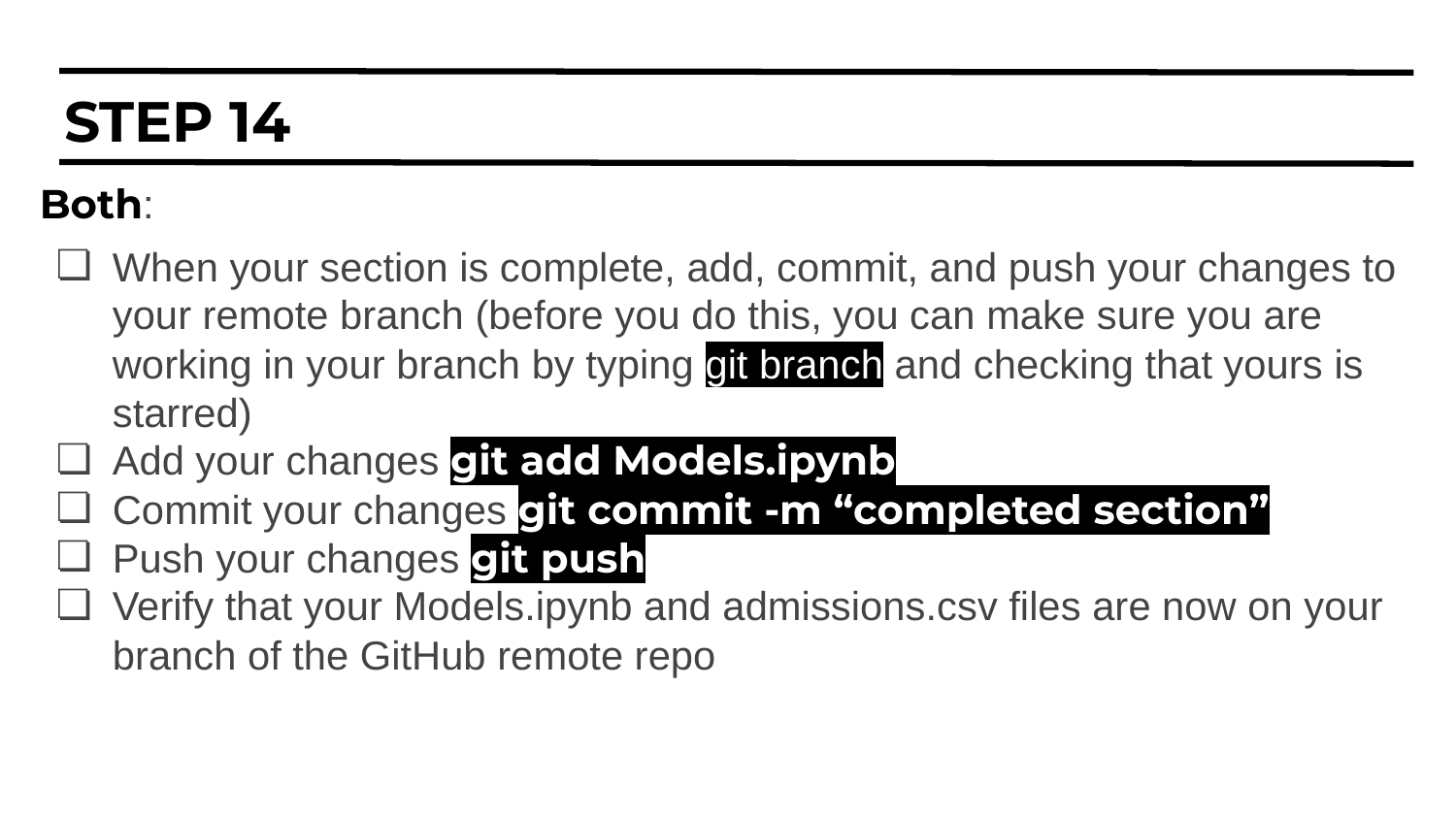

# STEP 14
Both:
When your section is complete, add, commit, and push your changes to your remote branch (before you do this, you can make sure you are working in your branch by typing git branch and checking that yours is starred)
Add your changes git add Models.ipynb
Commit your changes git commit -m “completed section”
Push your changes git push
Verify that your Models.ipynb and admissions.csv files are now on your branch of the GitHub remote repo